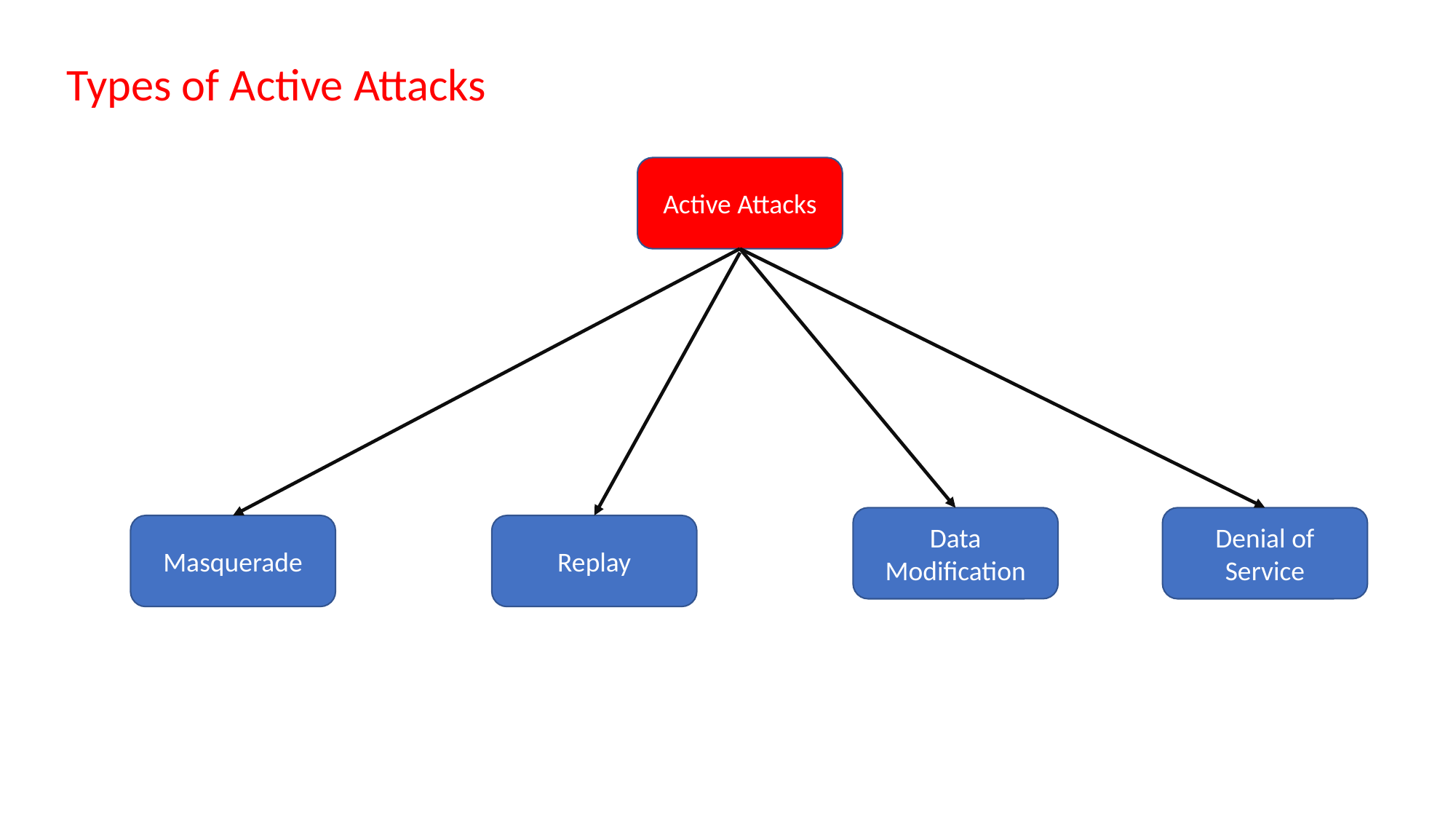

Types of Active Attacks
Active Attacks
Data
Modification
Denial of
Service
Masquerade
Replay